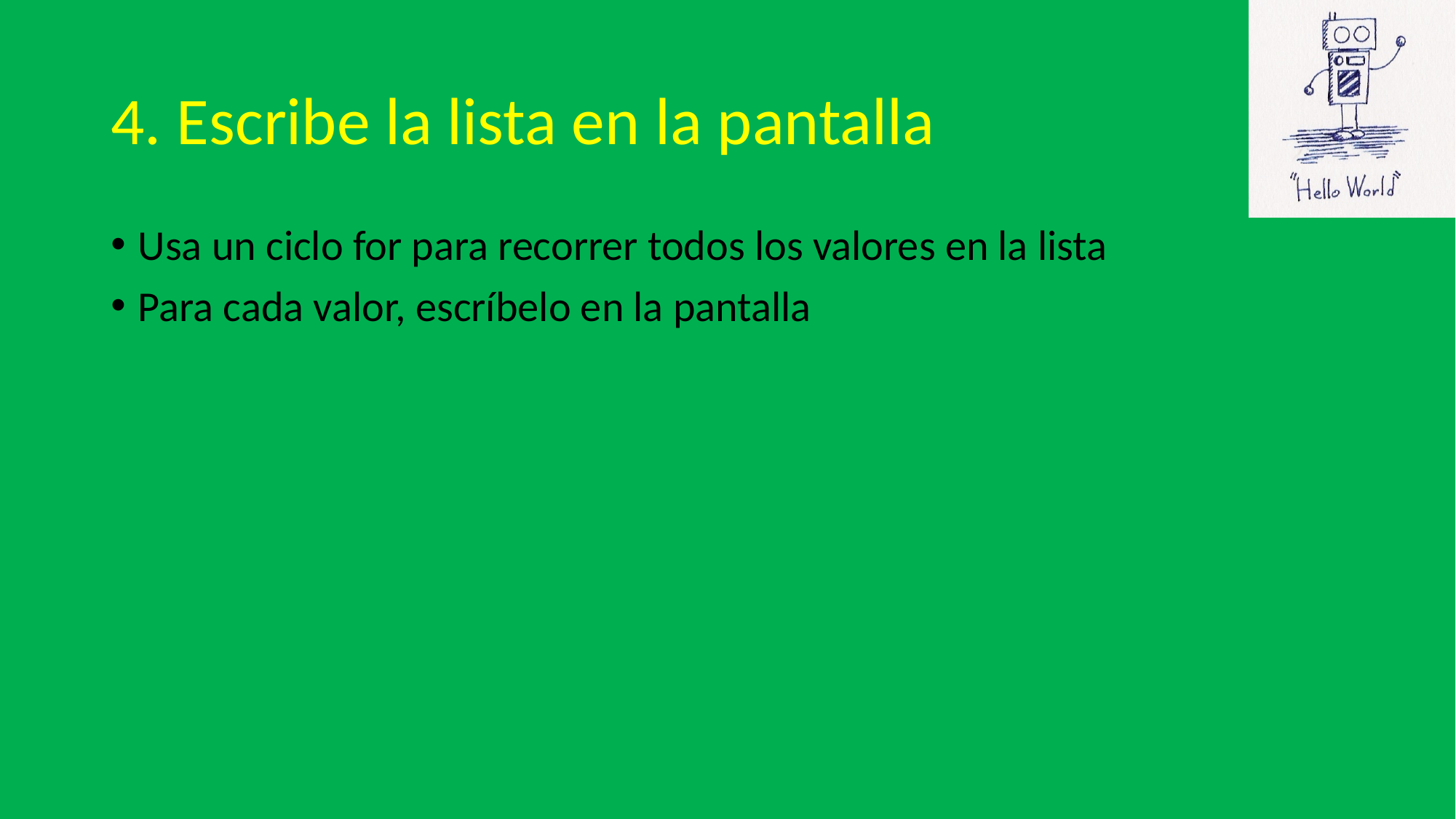

# 4. Escribe la lista en la pantalla
Usa un ciclo for para recorrer todos los valores en la lista
Para cada valor, escríbelo en la pantalla